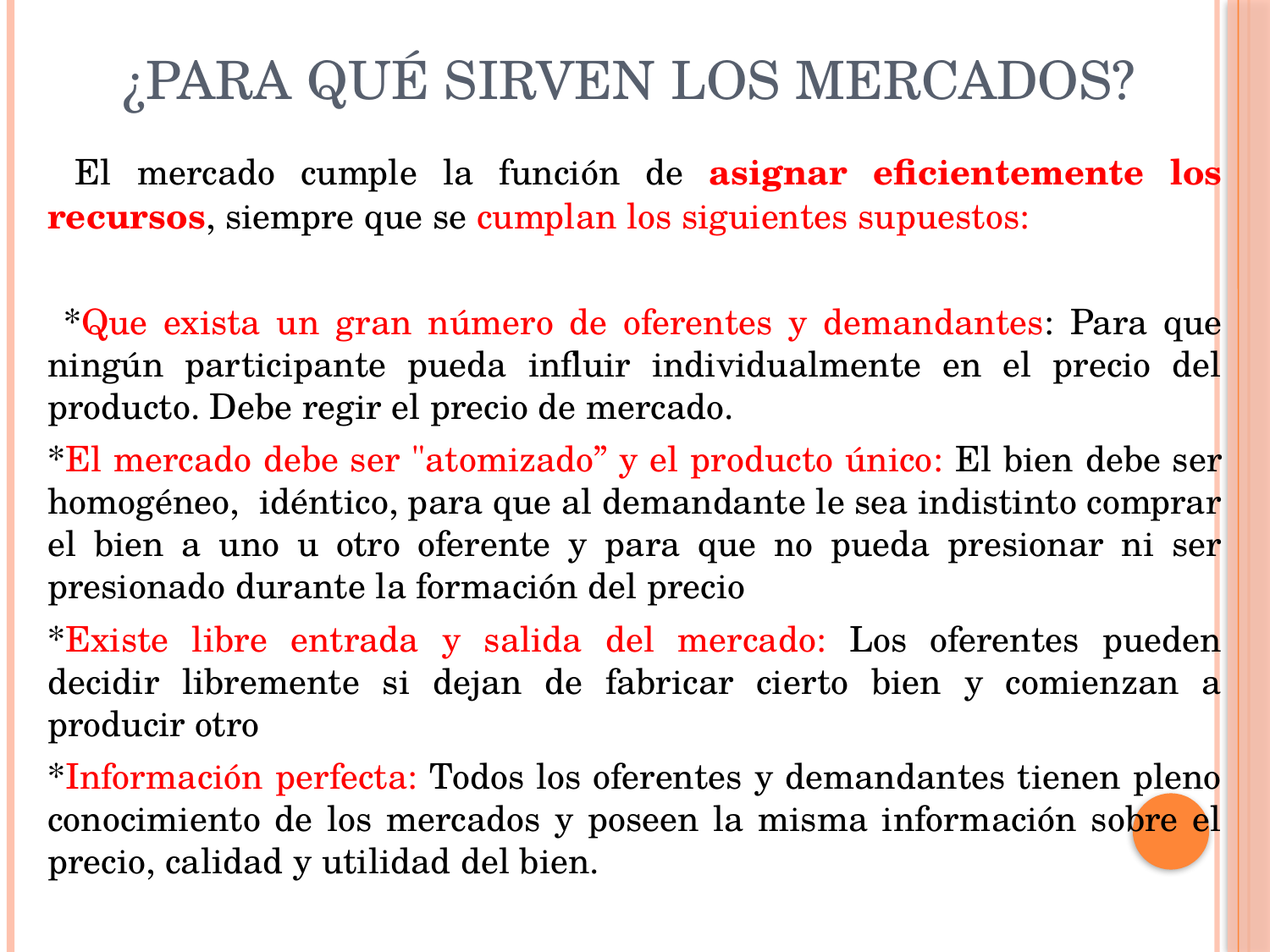

# ¿Para qué sirven los mercados?
 El mercado cumple la función de asignar eficientemente los recursos, siempre que se cumplan los siguientes supuestos:

 *Que exista un gran número de oferentes y demandantes: Para que ningún participante pueda influir individualmente en el precio del producto. Debe regir el precio de mercado.
*El mercado debe ser "atomizado” y el producto único: El bien debe ser homogéneo,  idéntico, para que al demandante le sea indistinto comprar el bien a uno u otro oferente y para que no pueda presionar ni ser presionado durante la formación del precio
*Existe libre entrada y salida del mercado: Los oferentes pueden decidir libremente si dejan de fabricar cierto bien y comienzan a producir otro
*Información perfecta: Todos los oferentes y demandantes tienen pleno conocimiento de los mercados y poseen la misma información sobre el precio, calidad y utilidad del bien.